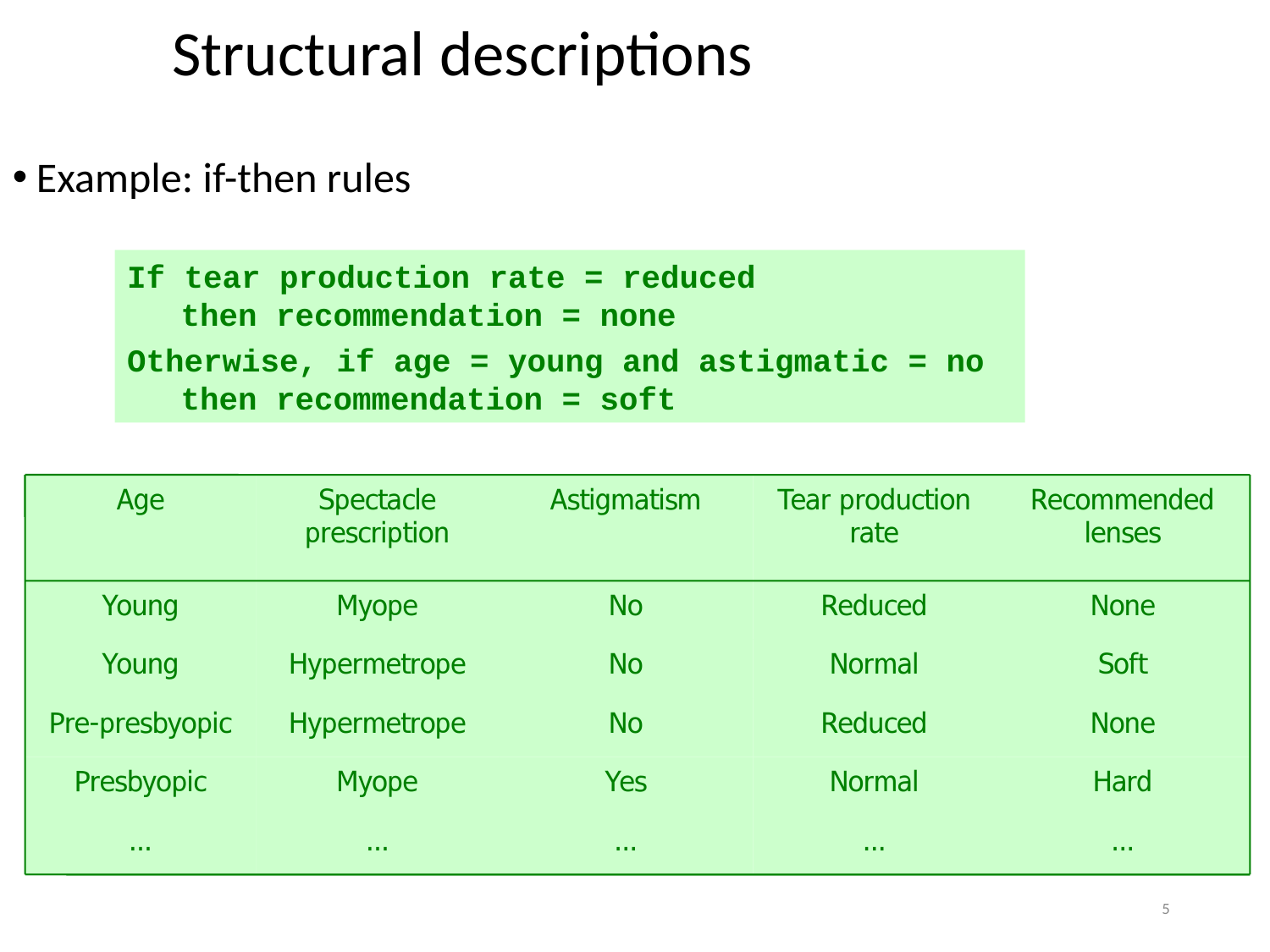

Structural descriptions
Example: if-then rules
If tear production rate = reduced
then recommendation = none
Otherwise, if age = young and astigmatic = no
then recommendation = soft

Age

Spectacle prescription
Astigmatism
Tear production rate
Recommended lenses

Young

Myope
No
Reduced
None
Young
Hypermetrope
No
Normal
Soft
Pre-presbyopic
Hypermetrope
No
Reduced
None
Presbyopic
Myope
Yes
Normal
Hard
…
…
…
…
…

5